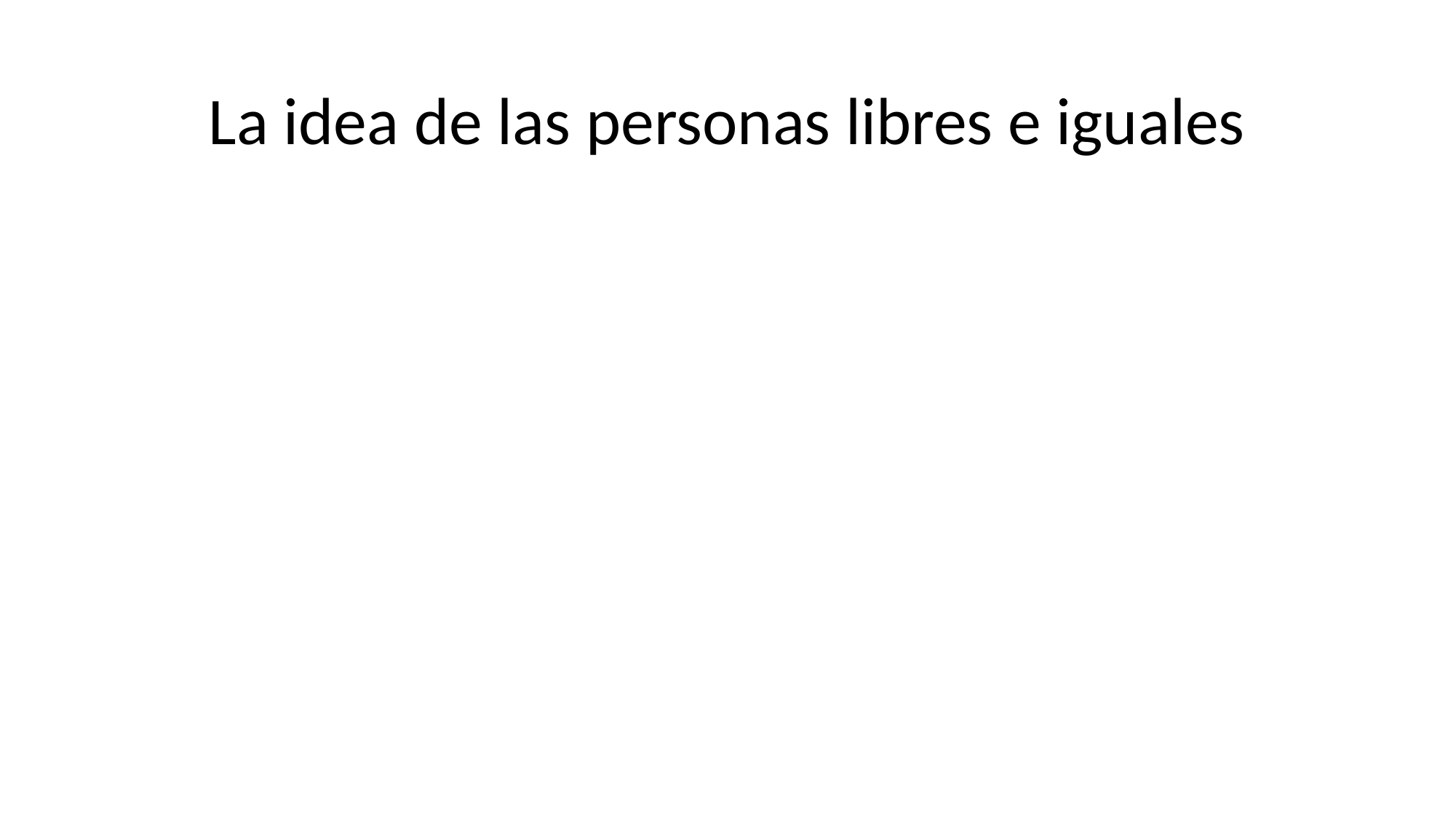

# La idea de las personas libres e iguales